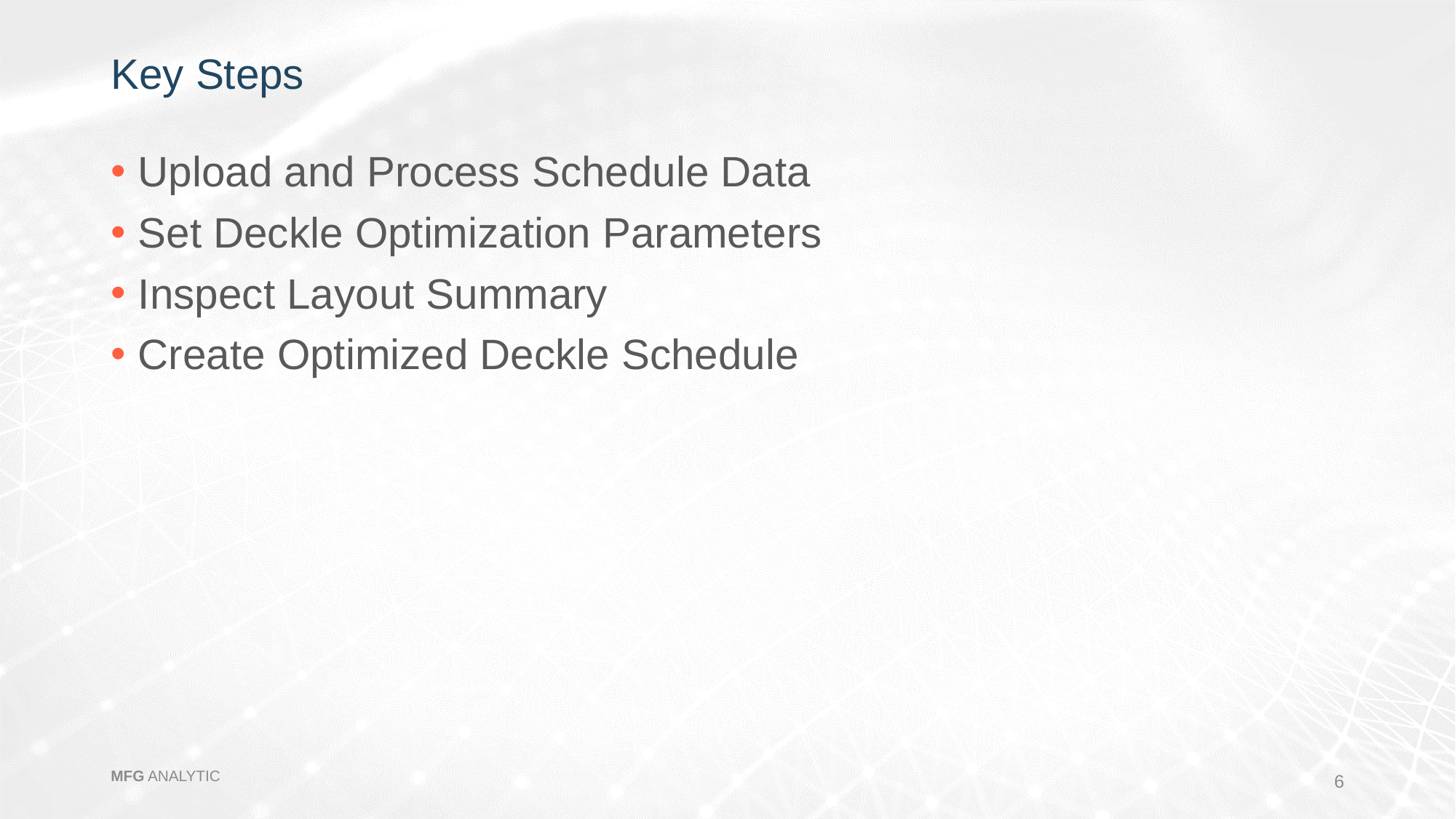

# Key Steps
Upload and Process Schedule Data
Set Deckle Optimization Parameters
Inspect Layout Summary
Create Optimized Deckle Schedule

MFG ANALYTIC
6